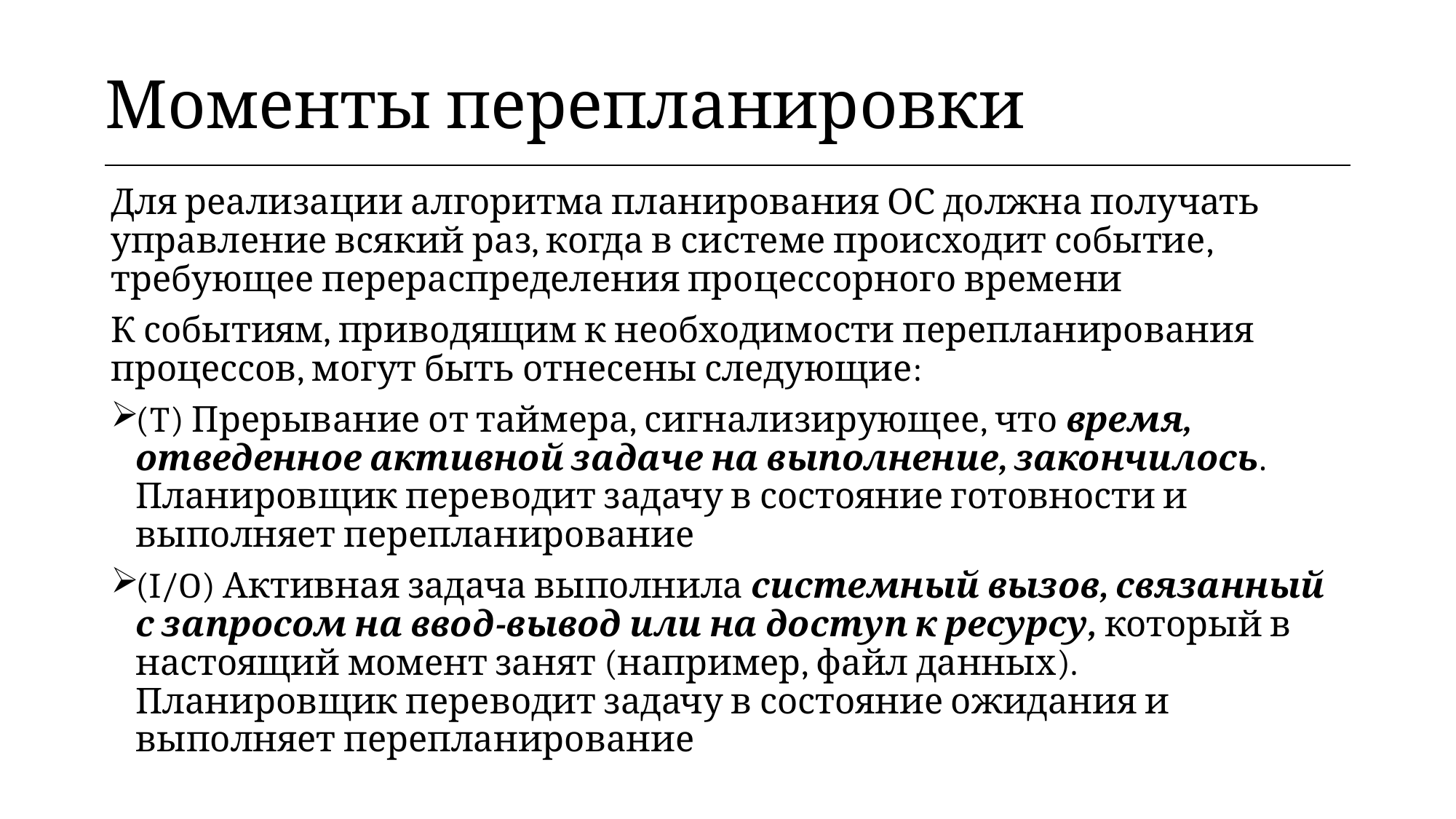

| Моменты перепланировки |
| --- |
Для реализации алгоритма планирования ОС должна получать управление всякий раз, когда в системе происходит событие, требующее перераспределения процессорного времени
К событиям, приводящим к необходимости перепланирования процессов, могут быть отнесены следующие:
(T) Прерывание от таймера, сигнализирующее, что время, отведенное активной задаче на выполнение, закончилось. Планировщик переводит задачу в состояние готовности и выполняет перепланирование
(I/O) Активная задача выполнила системный вызов, связанный с запросом на ввод-вывод или на доступ к ресурсу, который в настоящий момент занят (например, файл данных). Планировщик переводит задачу в состояние ожидания и выполняет перепланирование